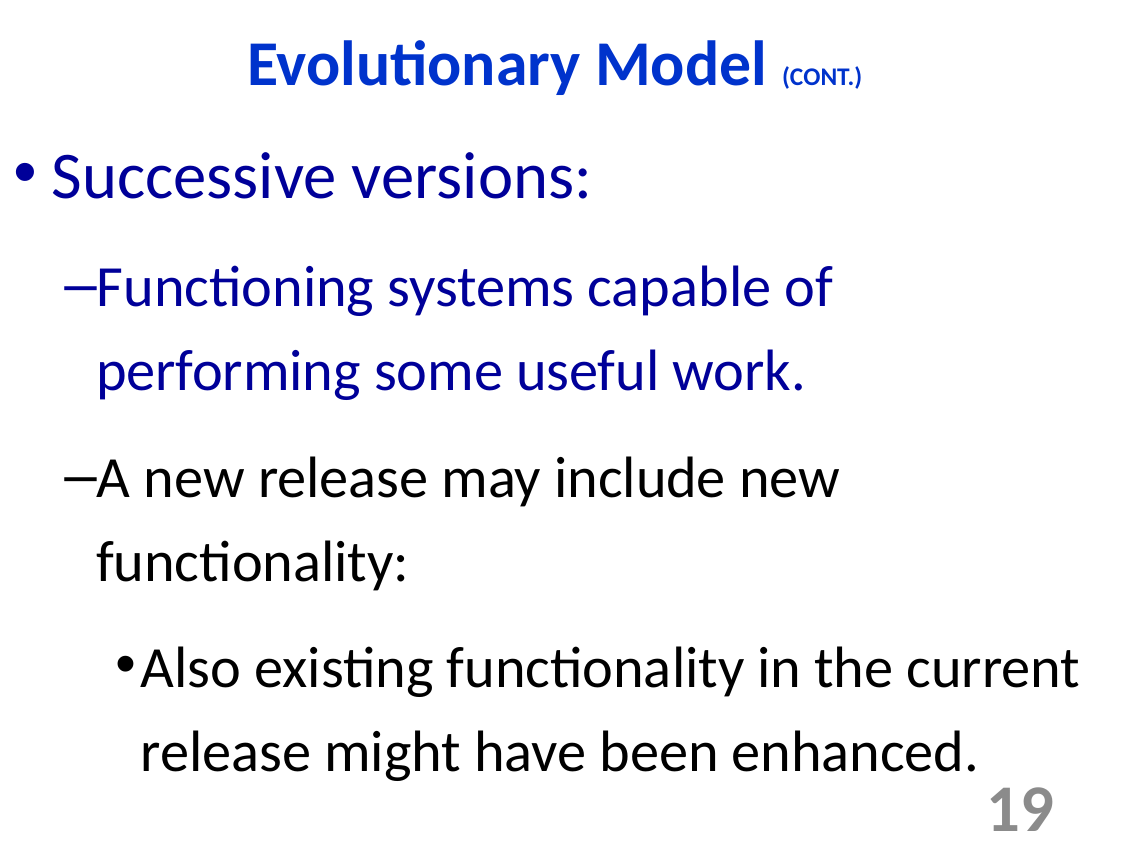

Evolutionary Model (CONT.)‏
Successive versions:
Functioning systems capable of performing some useful work.
A new release may include new functionality:
Also existing functionality in the current release might have been enhanced.
19